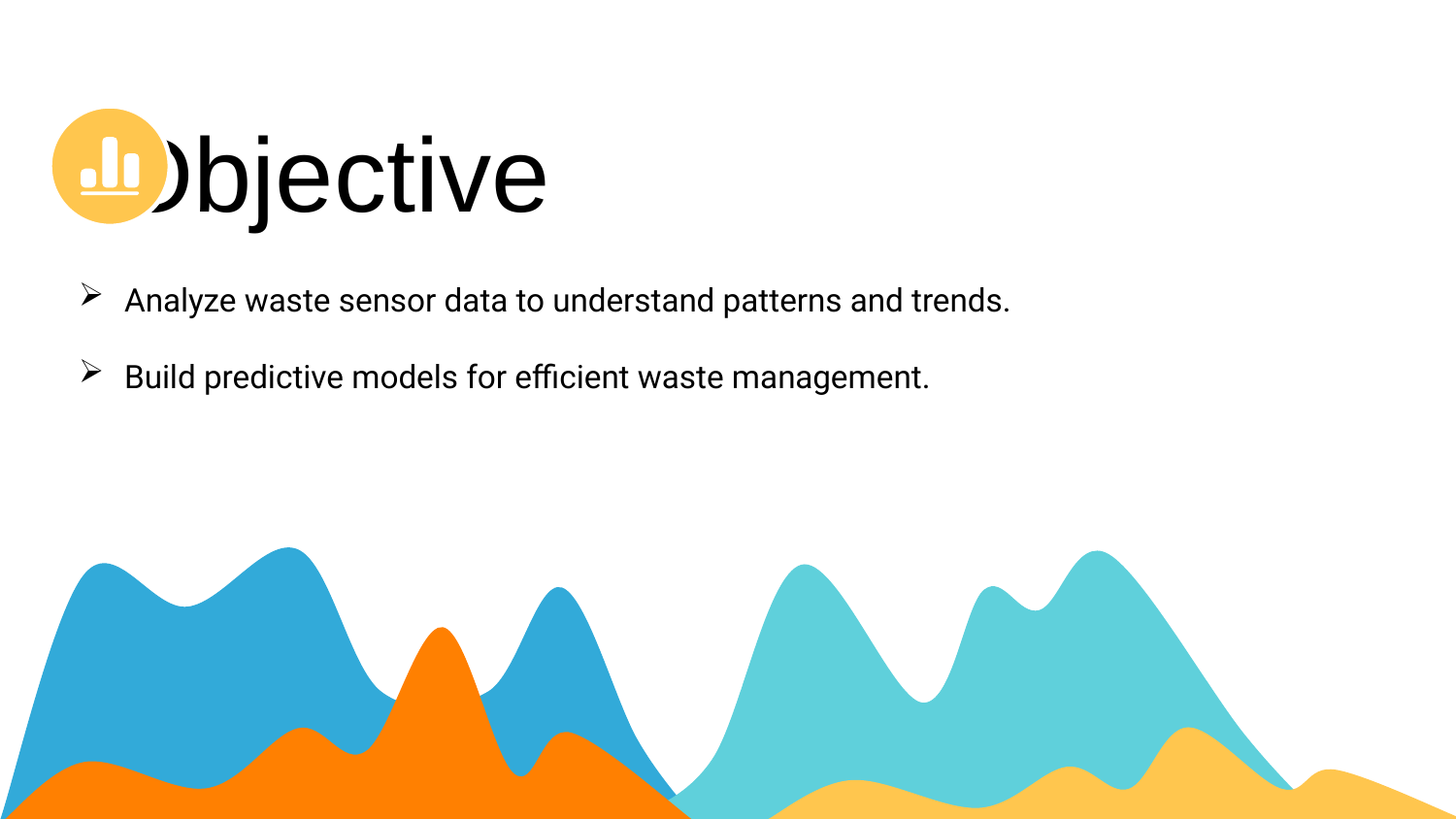

# Objective

Analyze waste sensor data to understand patterns and trends.
Build predictive models for efficient waste management.